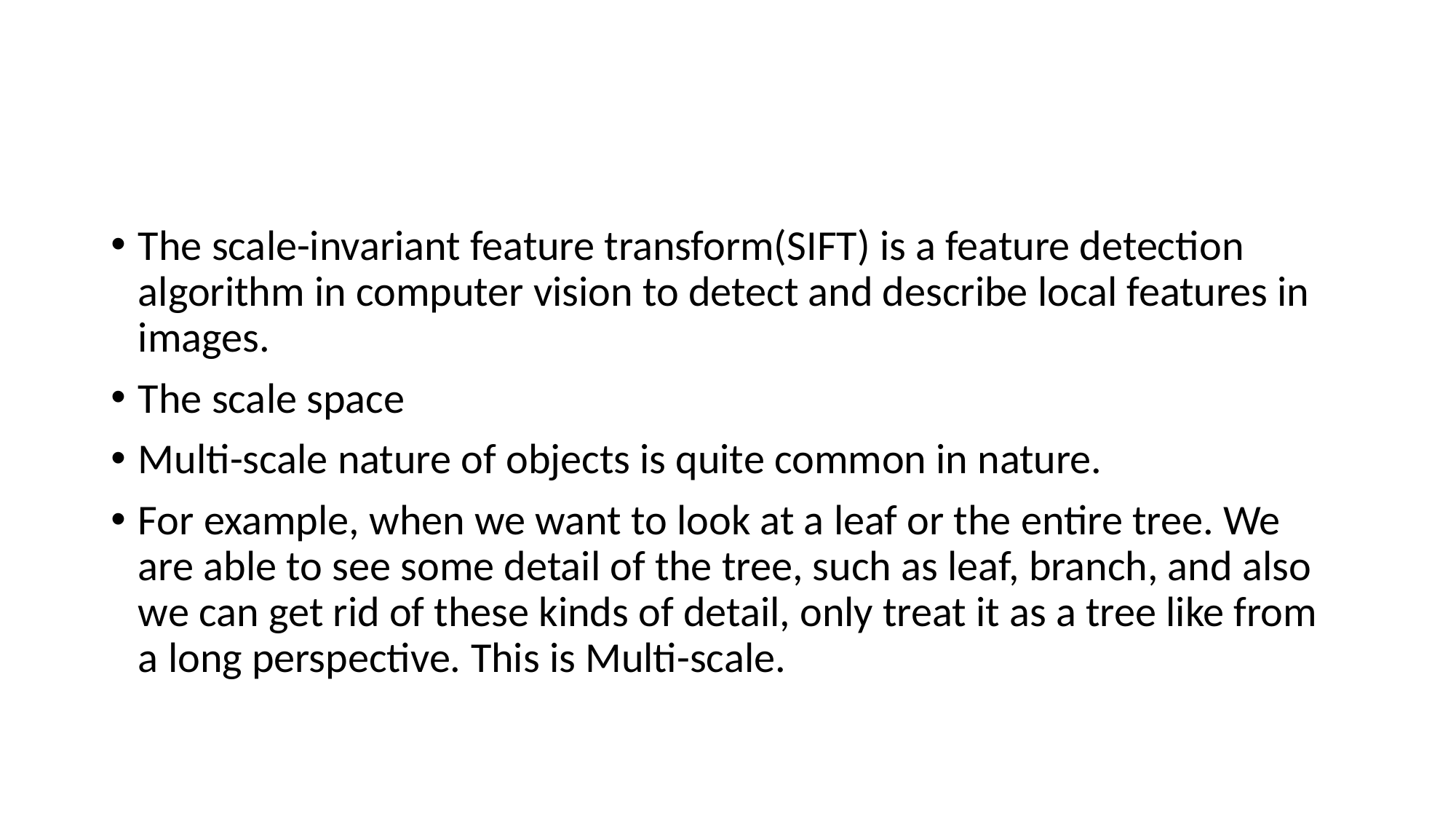

#
The scale-invariant feature transform(SIFT) is a feature detection algorithm in computer vision to detect and describe local features in images.
The scale space
Multi-scale nature of objects is quite common in nature.
For example, when we want to look at a leaf or the entire tree. We are able to see some detail of the tree, such as leaf, branch, and also we can get rid of these kinds of detail, only treat it as a tree like from a long perspective. This is Multi-scale.